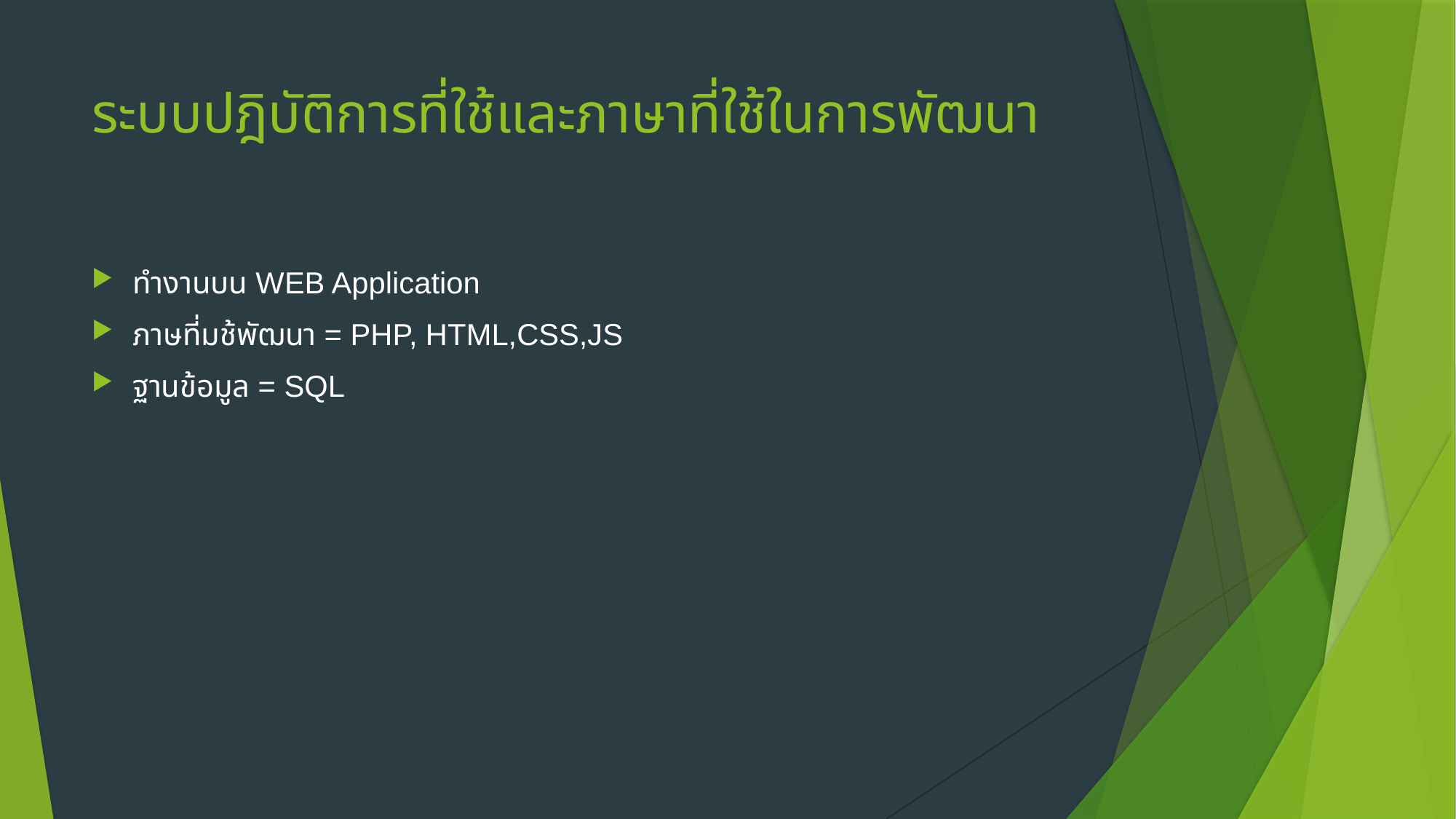

# ระบบปฎิบัติการที่ใช้และภาษาที่ใช้ในการพัฒนา
ทำงานบน WEB Application
ภาษที่มช้พัฒนา = PHP, HTML,CSS,JS
ฐานข้อมูล = SQL